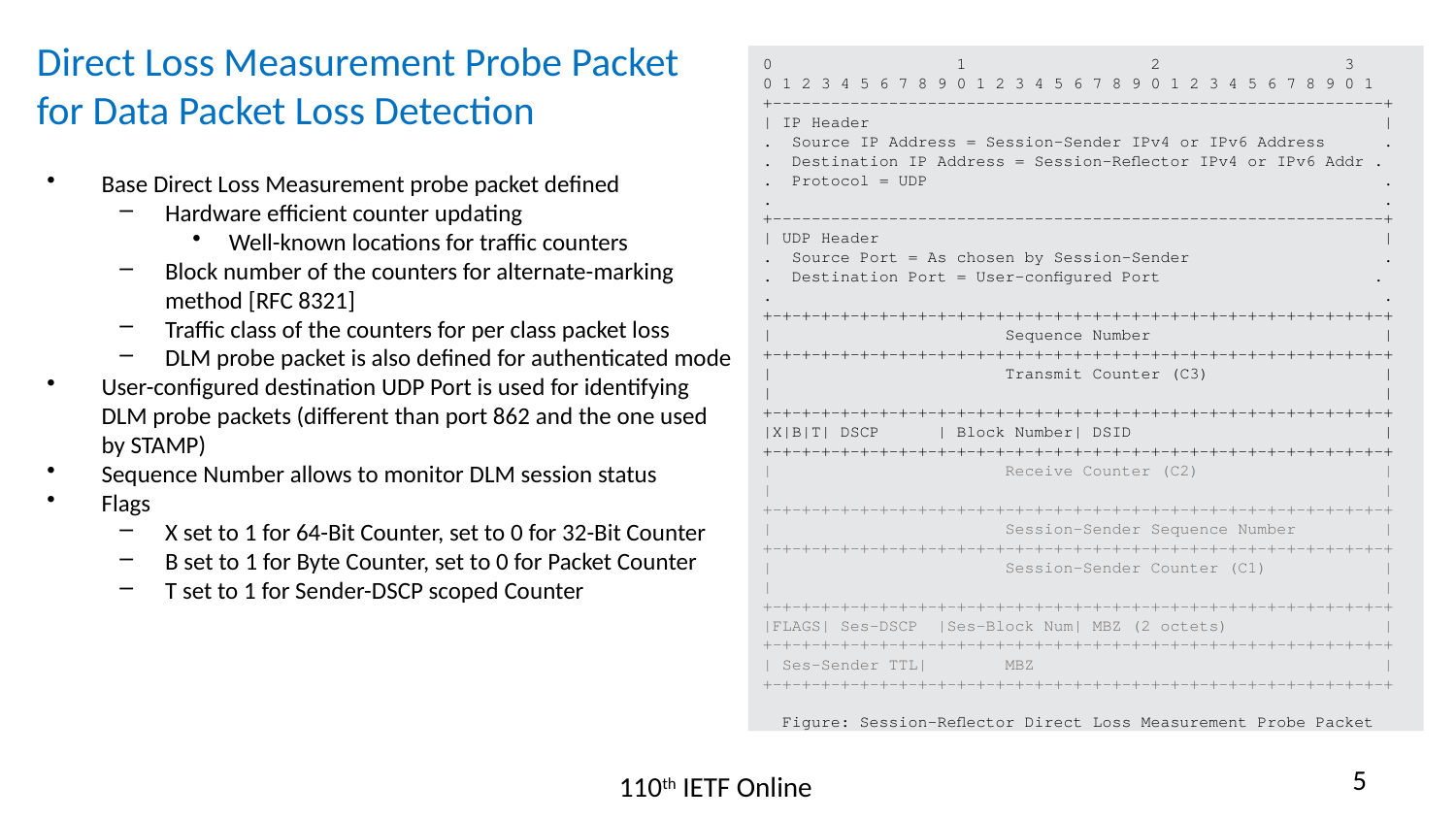

# Direct Loss Measurement Probe Packet for Data Packet Loss Detection
0                   1                   2                   3
0 1 2 3 4 5 6 7 8 9 0 1 2 3 4 5 6 7 8 9 0 1 2 3 4 5 6 7 8 9 0 1
+---------------------------------------------------------------+
| IP Header                                                     |
.  Source IP Address = Session-Sender IPv4 or IPv6 Address      .
.  Destination IP Address = Session-Reflector IPv4 or IPv6 Addr .
.  Protocol = UDP                                               .
.                                                               .
+---------------------------------------------------------------+
| UDP Header                                                    |
.  Source Port = As chosen by Session-Sender                    .
.  Destination Port = User-configured Port                      .
.                                                               .
+-+-+-+-+-+-+-+-+-+-+-+-+-+-+-+-+-+-+-+-+-+-+-+-+-+-+-+-+-+-+-+-+
|                        Sequence Number                        |
+-+-+-+-+-+-+-+-+-+-+-+-+-+-+-+-+-+-+-+-+-+-+-+-+-+-+-+-+-+-+-+-+
|                        Transmit Counter (C3)                  |
|                                                               |
+-+-+-+-+-+-+-+-+-+-+-+-+-+-+-+-+-+-+-+-+-+-+-+-+-+-+-+-+-+-+-+-+
|X|B|T| DSCP      | Block Number| DSID                          |
+-+-+-+-+-+-+-+-+-+-+-+-+-+-+-+-+-+-+-+-+-+-+-+-+-+-+-+-+-+-+-+-+
|                        Receive Counter (C2)                   |
|                                                               |
+-+-+-+-+-+-+-+-+-+-+-+-+-+-+-+-+-+-+-+-+-+-+-+-+-+-+-+-+-+-+-+-+
|                        Session-Sender Sequence Number         |
+-+-+-+-+-+-+-+-+-+-+-+-+-+-+-+-+-+-+-+-+-+-+-+-+-+-+-+-+-+-+-+-+
|                        Session-Sender Counter (C1)            |
|                                                               |
+-+-+-+-+-+-+-+-+-+-+-+-+-+-+-+-+-+-+-+-+-+-+-+-+-+-+-+-+-+-+-+-+
|FLAGS| Ses-DSCP  |Ses-Block Num| MBZ (2 octets)                |
+-+-+-+-+-+-+-+-+-+-+-+-+-+-+-+-+-+-+-+-+-+-+-+-+-+-+-+-+-+-+-+-+
| Ses-Sender TTL|        MBZ                                    |
+-+-+-+-+-+-+-+-+-+-+-+-+-+-+-+-+-+-+-+-+-+-+-+-+-+-+-+-+-+-+-+-+

  Figure: Session-Reflector Direct Loss Measurement Probe Packet
Base Direct Loss Measurement probe packet defined
Hardware efficient counter updating
Well-known locations for traffic counters
Block number of the counters for alternate-marking method [RFC 8321]
Traffic class of the counters for per class packet loss
DLM probe packet is also defined for authenticated mode
User-configured destination UDP Port is used for identifying DLM probe packets (different than port 862 and the one used by STAMP)
Sequence Number allows to monitor DLM session status
Flags
X set to 1 for 64-Bit Counter, set to 0 for 32-Bit Counter
B set to 1 for Byte Counter, set to 0 for Packet Counter
T set to 1 for Sender-DSCP scoped Counter
5
110th IETF Online